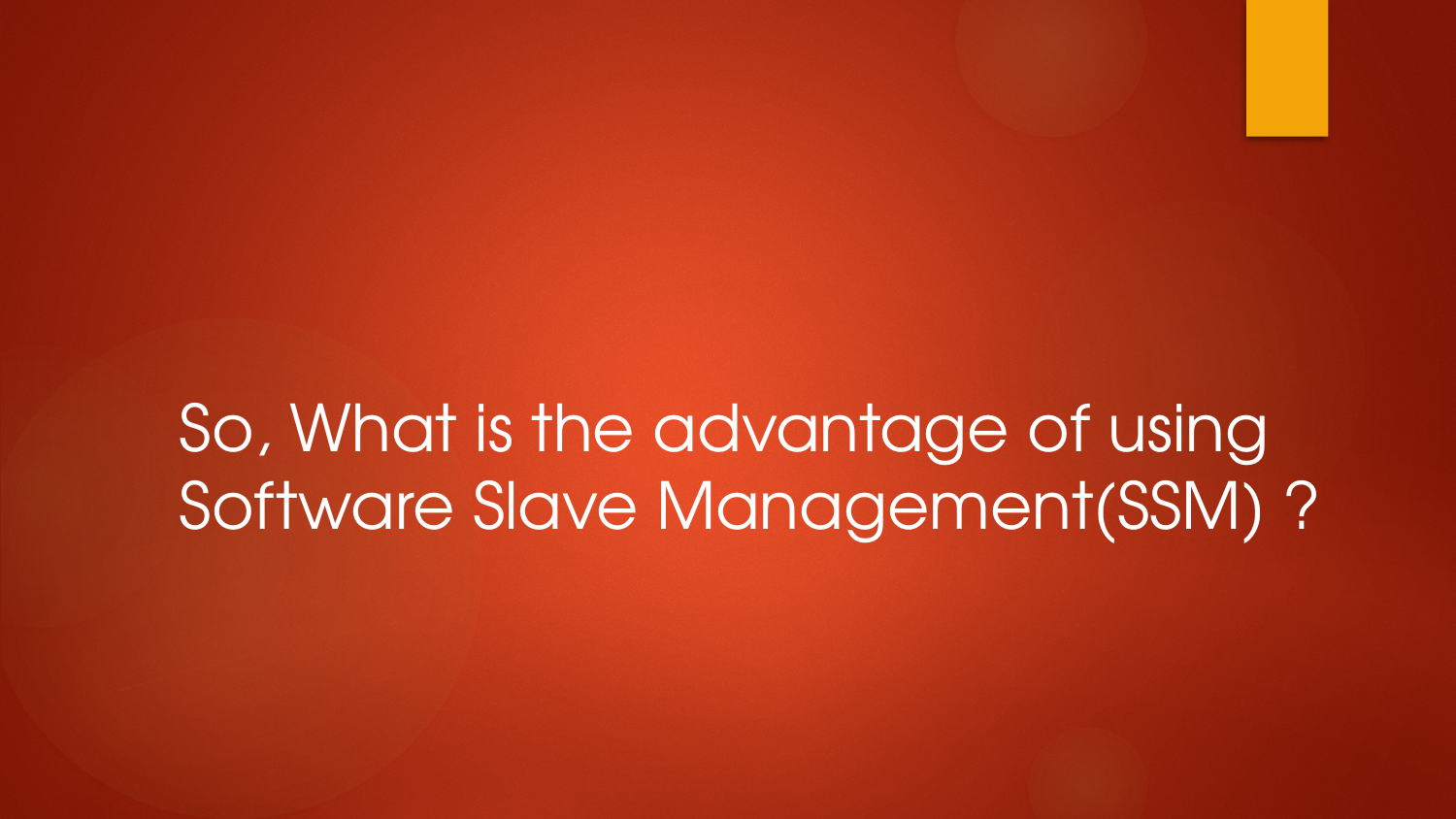

So, What is the advantage of using Software Slave Management(SSM) ?